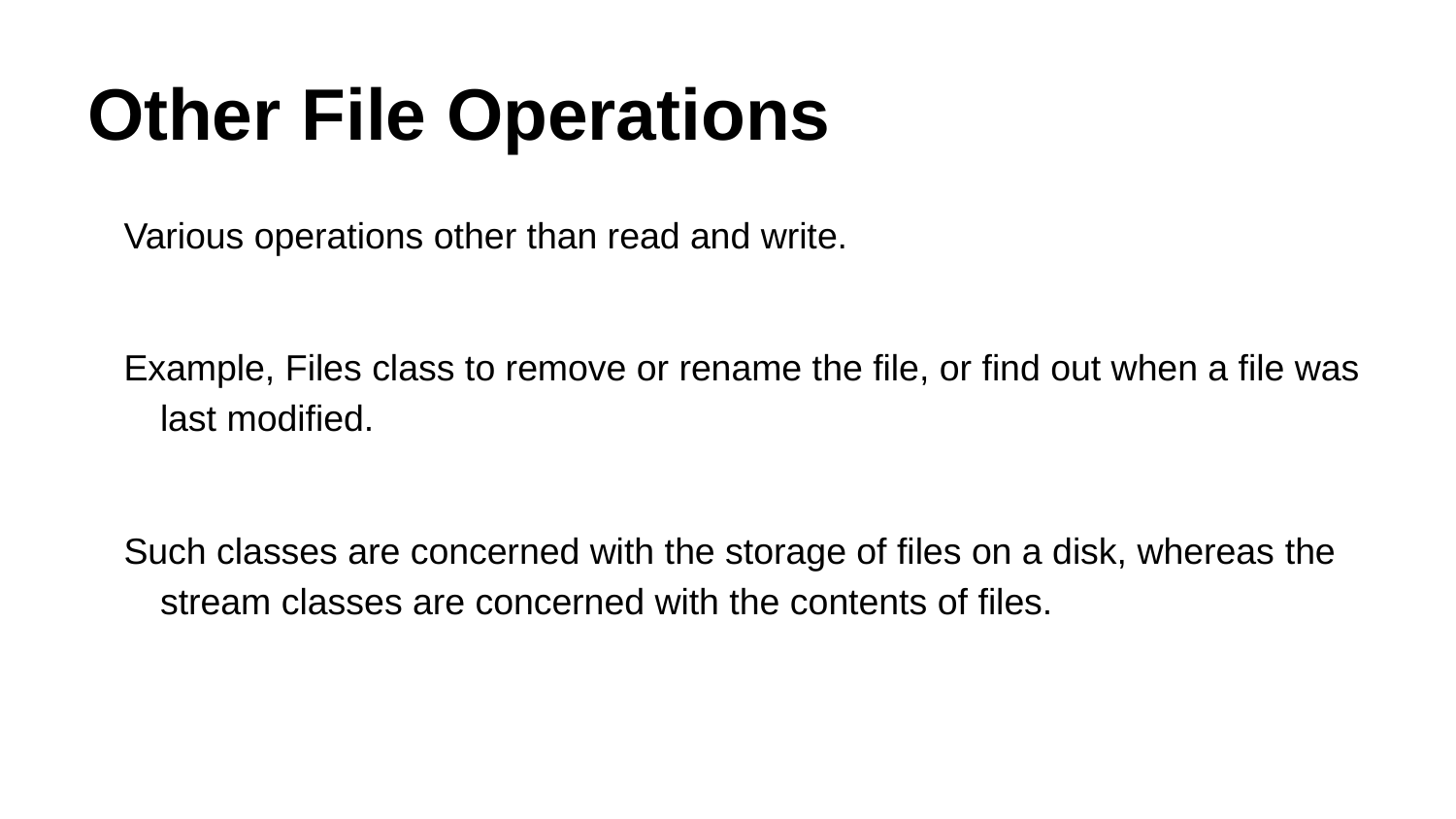

# Other File Operations
Various operations other than read and write.

Example, Files class to remove or rename the file, or find out when a file was last modified.

Such classes are concerned with the storage of files on a disk, whereas the stream classes are concerned with the contents of files.